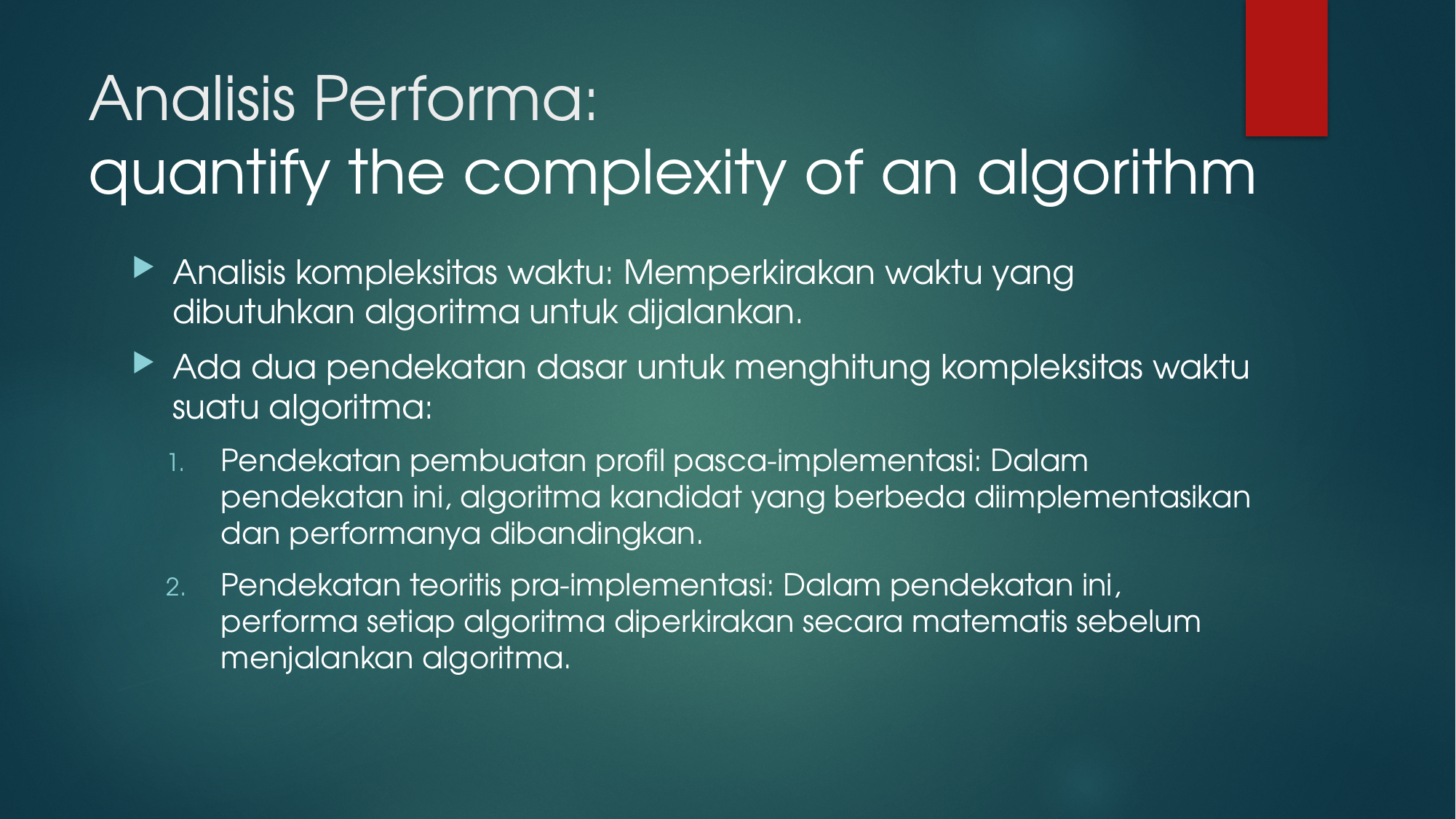

# Analisis Performa:  quantify the complexity of an algorithm
Analisis kompleksitas waktu: Memperkirakan waktu yang dibutuhkan algoritma untuk dijalankan.
Ada dua pendekatan dasar untuk menghitung kompleksitas waktu suatu algoritma:
Pendekatan pembuatan profil pasca-implementasi: Dalam pendekatan ini, algoritma kandidat yang berbeda diimplementasikan dan performanya dibandingkan.
Pendekatan teoritis pra-implementasi: Dalam pendekatan ini, performa setiap algoritma diperkirakan secara matematis sebelum menjalankan algoritma.